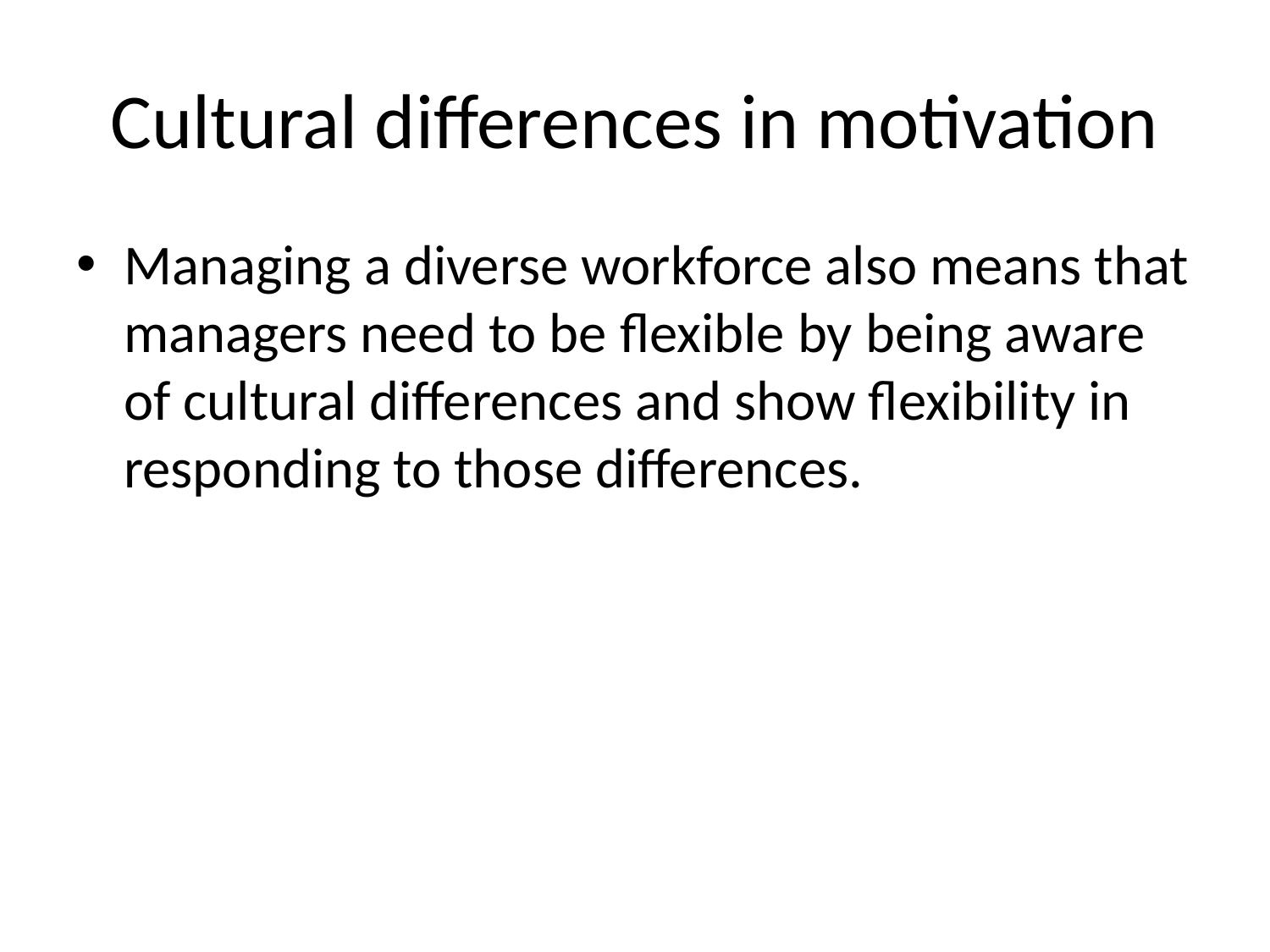

# Cultural differences in motivation
Managing a diverse workforce also means that managers need to be flexible by being aware of cultural differences and show flexibility in responding to those differences.